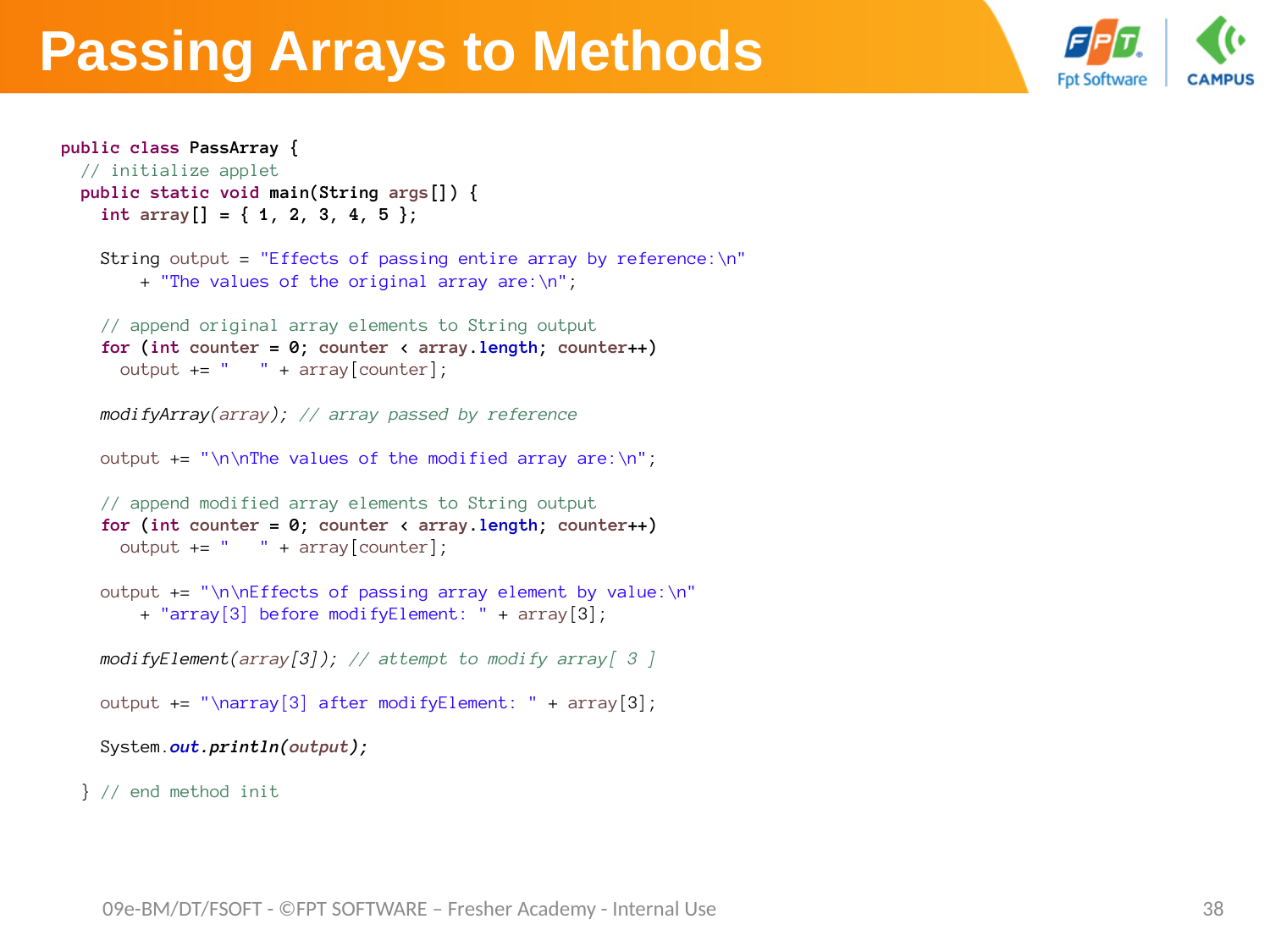

# Passing Arrays to Methods
public class PassArray {
  // initialize applet
  public static void main(String args[]) {
    int array[] = { 1, 2, 3, 4, 5 };

    String output = "Effects of passing entire array by reference:\n"
        + "The values of the original array are:\n";

    // append original array elements to String output
    for (int counter = 0; counter < array.length; counter++)
      output += "   " + array[counter];

    modifyArray(array); // array passed by reference

    output += "\n\nThe values of the modified array are:\n";

    // append modified array elements to String output
    for (int counter = 0; counter < array.length; counter++)
      output += "   " + array[counter];

    output += "\n\nEffects of passing array element by value:\n"
        + "array[3] before modifyElement: " + array[3];

    modifyElement(array[3]); // attempt to modify array[ 3 ]

    output += "\narray[3] after modifyElement: " + array[3];

    System.out.println(output);

  } // end method init
09e-BM/DT/FSOFT - ©FPT SOFTWARE – Fresher Academy - Internal Use
38